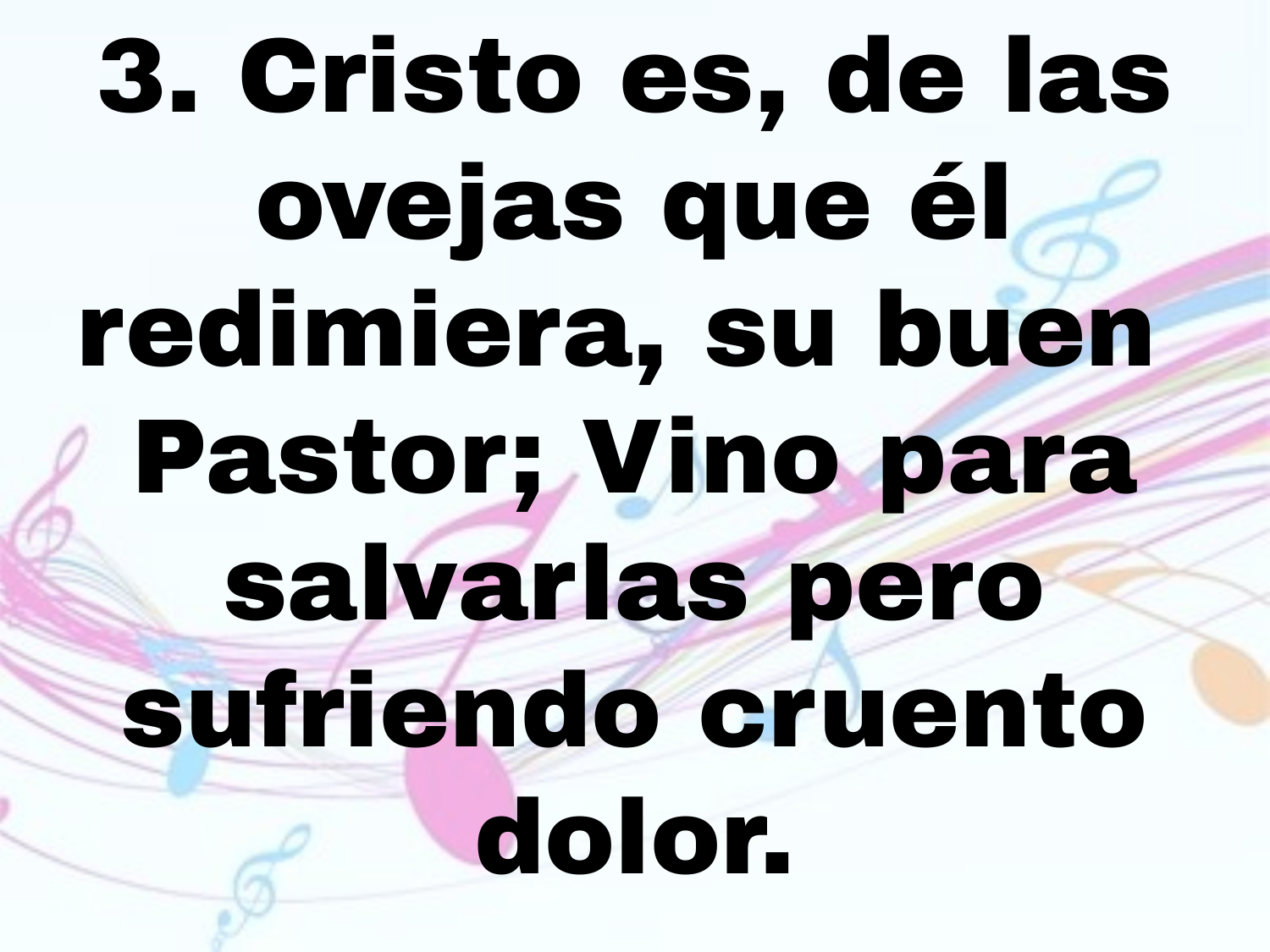

3. Cristo es, de las ovejas que él redimiera, su buen
Pastor; Vino para salvarlas pero sufriendo cruento dolor.